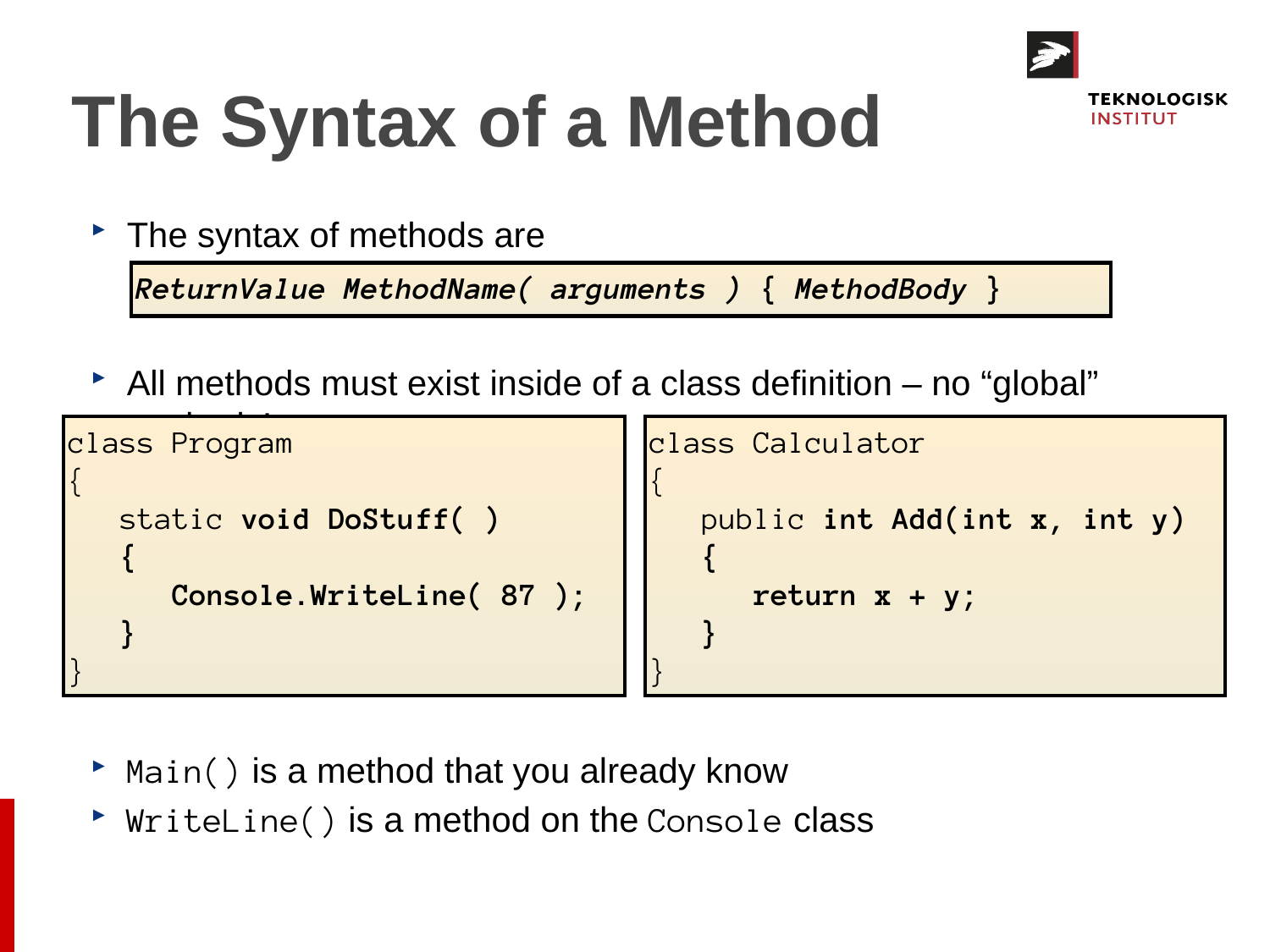

# The Syntax of a Method
The syntax of methods are

All methods must exist inside of a class definition – no “global” methods!

Main() is a method that you already know
WriteLine() is a method on the Console class
ReturnValue MethodName( arguments ) { MethodBody }
class Program
{
   static void DoStuff( )
   {
      Console.WriteLine( 87 );
   }
}
class Calculator
{
   public int Add(int x, int y)
   {
      return x + y;
   }
}